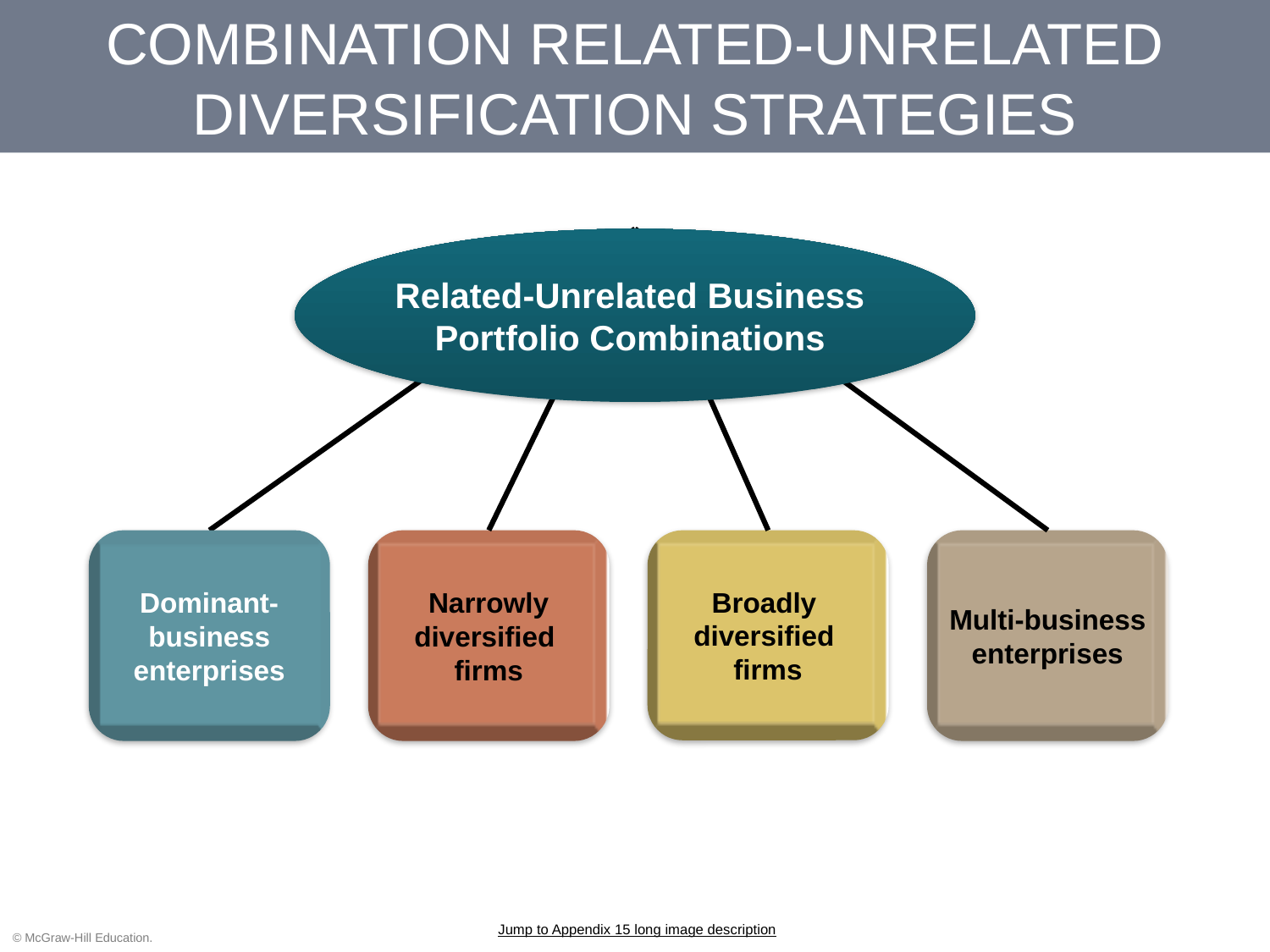

# COMBINATION RELATED-UNRELATED DIVERSIFICATION STRATEGIES
Related-Unrelated Business
Portfolio Combinations
Dominant-business enterprises
Narrowly diversified
firms
Broadly
diversified
firms
Multi-business enterprises
Jump to Appendix 15 long image description